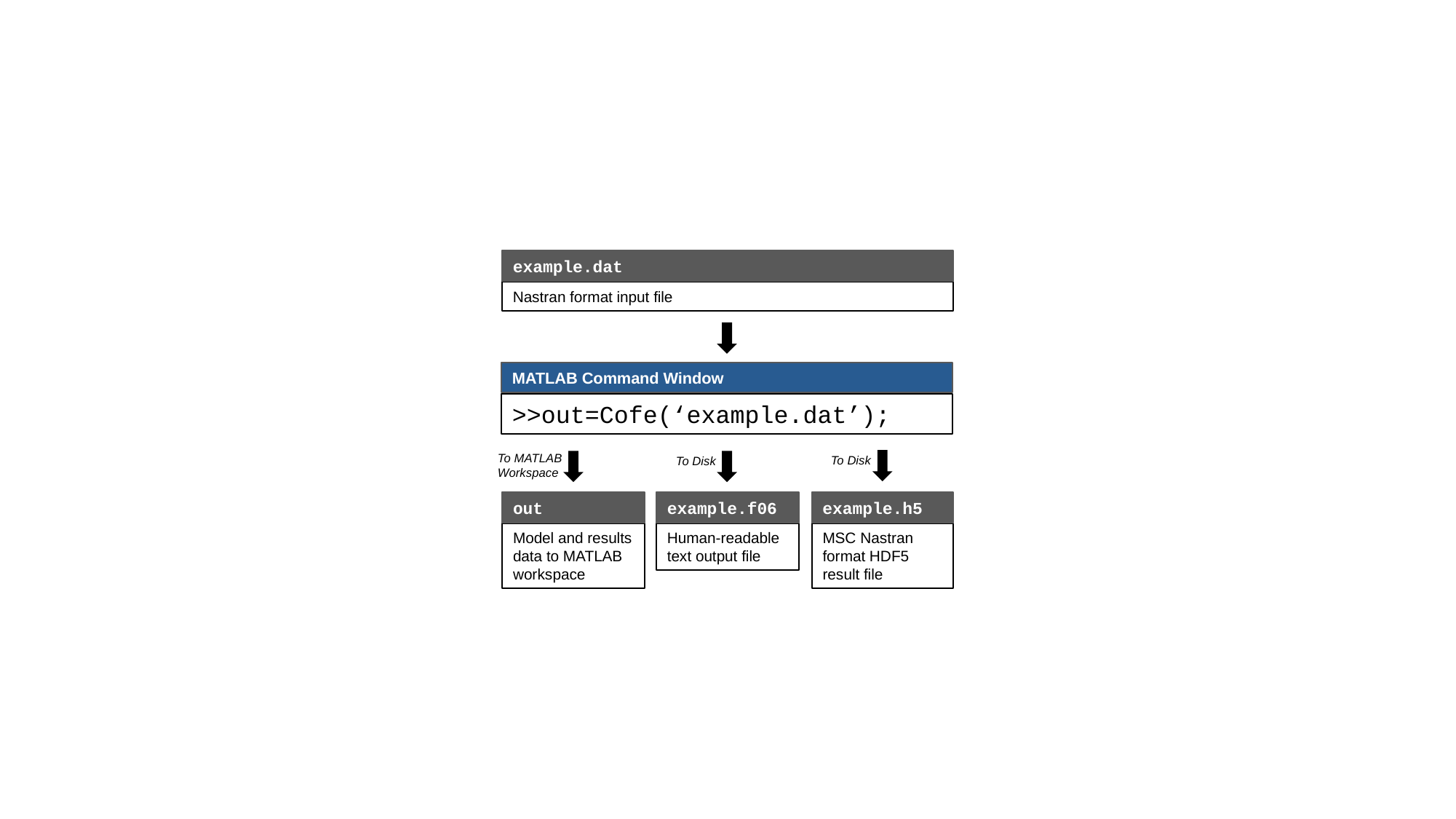

example.dat
Nastran format input file

MATLAB Command Window
>>out=Cofe(‘example.dat’);
To MATLAB Workspace
To Disk
To Disk

out
Model and results data to MATLAB workspace
example.f06
Human-readable text output file
example.h5
MSC Nastran format HDF5 result file